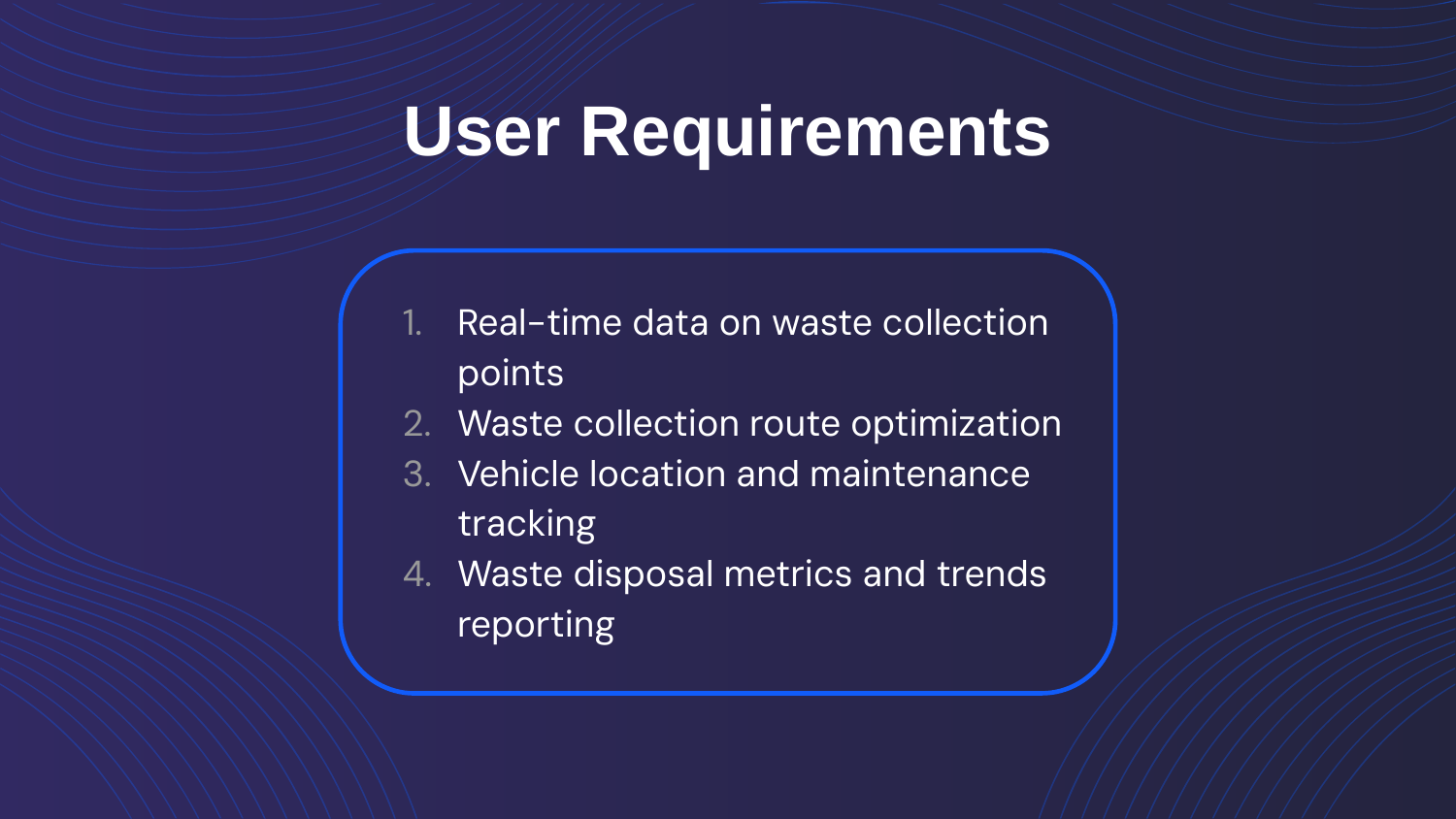

# User Requirements
Real-time data on waste collection points
Waste collection route optimization
Vehicle location and maintenance tracking
Waste disposal metrics and trends reporting